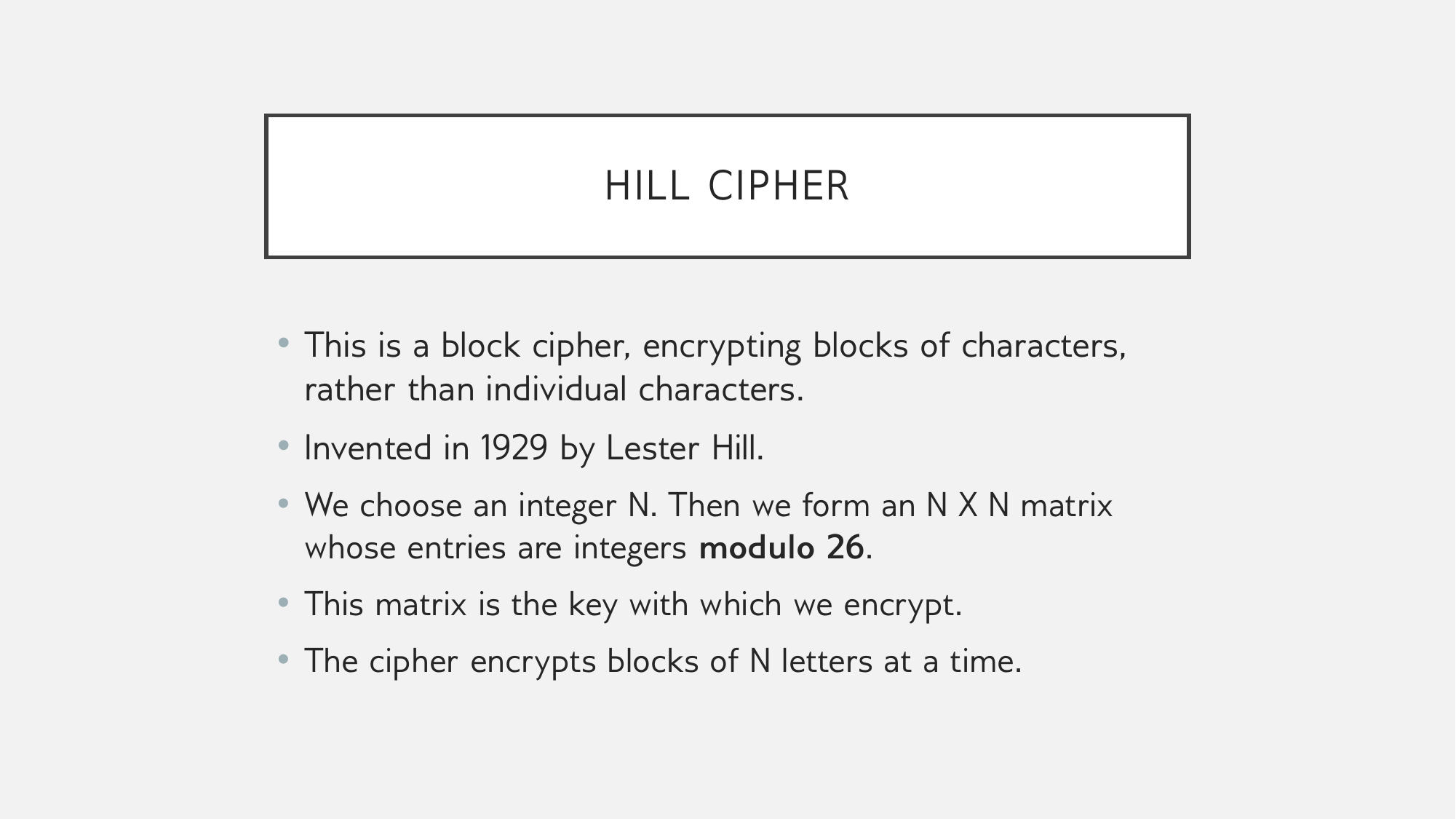

# Hill cipher
This is a block cipher, encrypting blocks of characters, rather than individual characters.
Invented in 1929 by Lester Hill.
We choose an integer N. Then we form an N X N matrix whose entries are integers modulo 26.
This matrix is the key with which we encrypt.
The cipher encrypts blocks of N letters at a time.